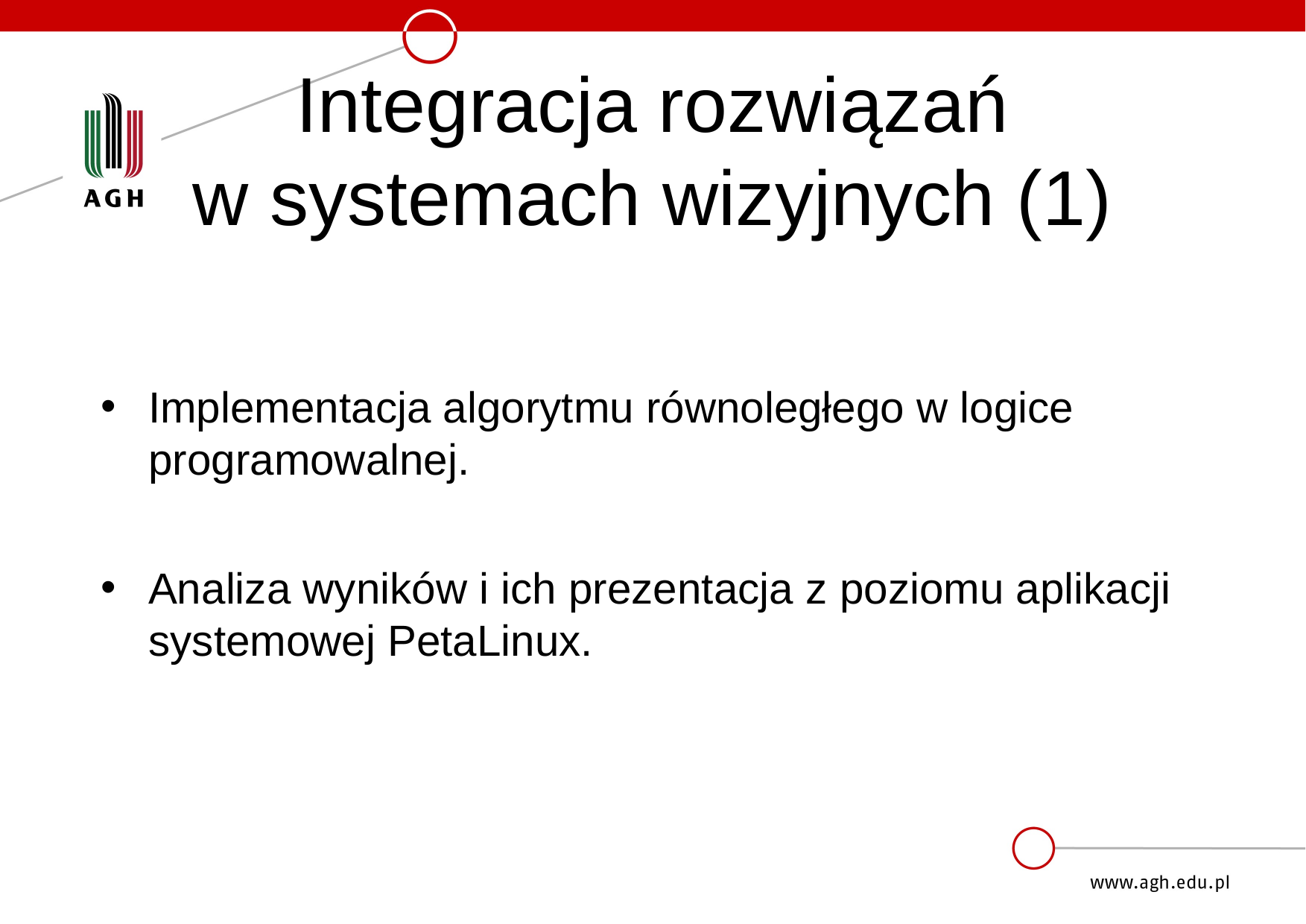

# Integracja rozwiązań w systemach wizyjnych (1)
Implementacja algorytmu równoległego w logice programowalnej.

Analiza wyników i ich prezentacja z poziomu aplikacji systemowej PetaLinux.